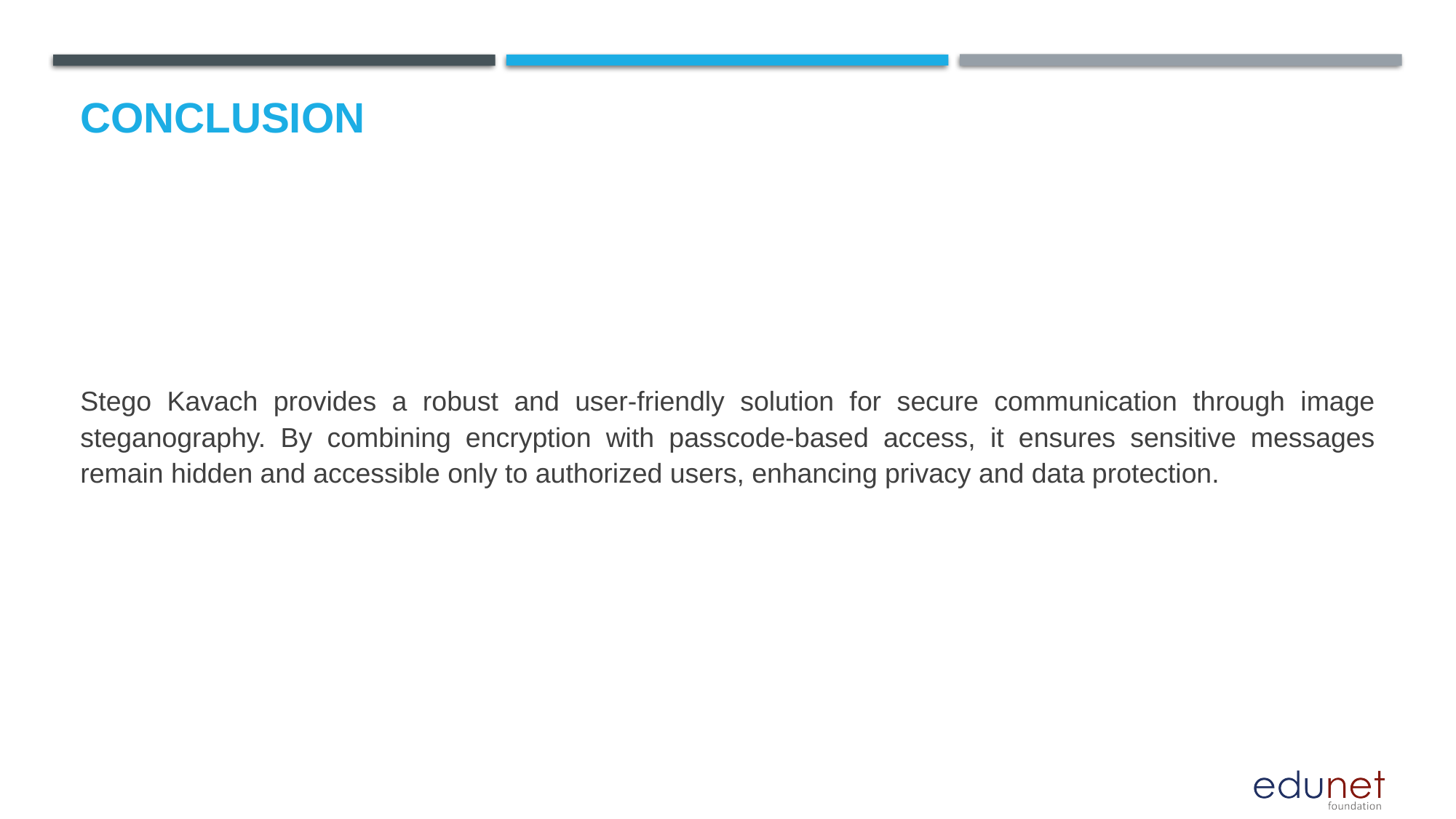

# Conclusion
Stego Kavach provides a robust and user-friendly solution for secure communication through image steganography. By combining encryption with passcode-based access, it ensures sensitive messages remain hidden and accessible only to authorized users, enhancing privacy and data protection.